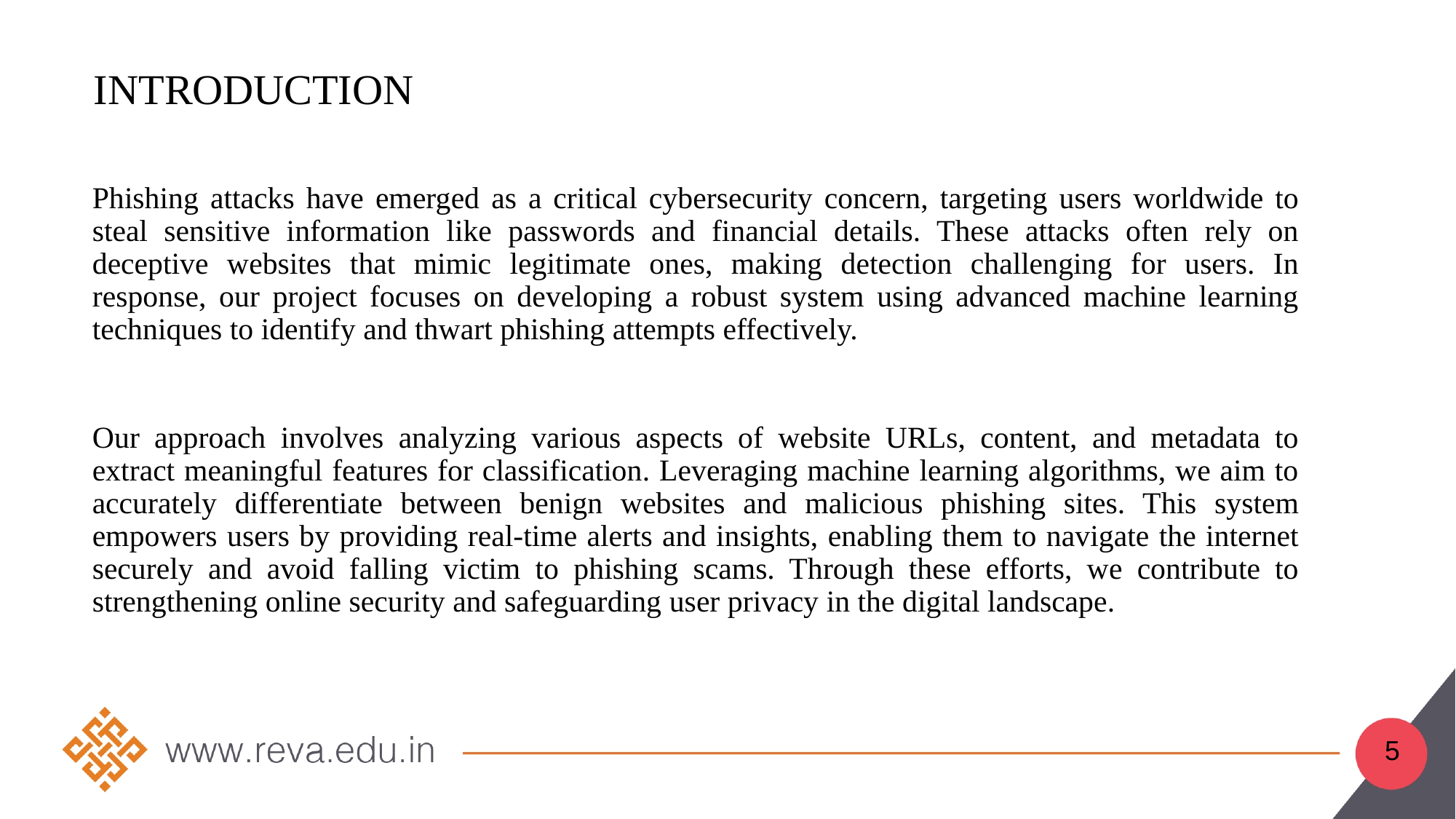

# Introduction
Phishing attacks have emerged as a critical cybersecurity concern, targeting users worldwide to steal sensitive information like passwords and financial details. These attacks often rely on deceptive websites that mimic legitimate ones, making detection challenging for users. In response, our project focuses on developing a robust system using advanced machine learning techniques to identify and thwart phishing attempts effectively.

Our approach involves analyzing various aspects of website URLs, content, and metadata to extract meaningful features for classification. Leveraging machine learning algorithms, we aim to accurately differentiate between benign websites and malicious phishing sites. This system empowers users by providing real-time alerts and insights, enabling them to navigate the internet securely and avoid falling victim to phishing scams. Through these efforts, we contribute to strengthening online security and safeguarding user privacy in the digital landscape.
5